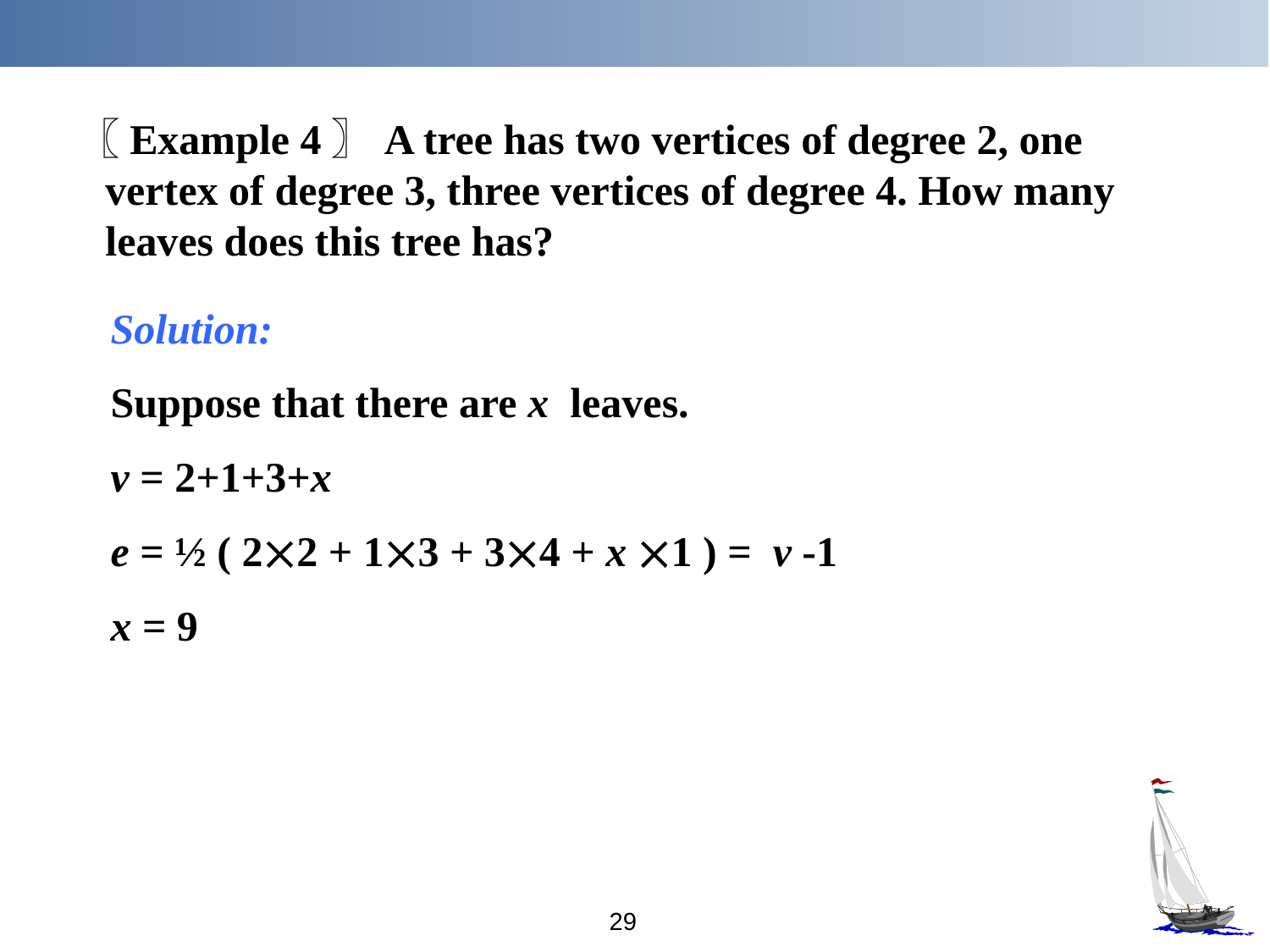

〖Example 4〗A tree has two vertices of degree 2, one vertex of degree 3, three vertices of degree 4. How many leaves does this tree has?
     Solution:
     Suppose that there are x  leaves.
     v = 2+1+3+x
     e = ½ ( 2×2 + 1×3 + 3×4 + x ×1 ) =  v -1
     x = 9
29